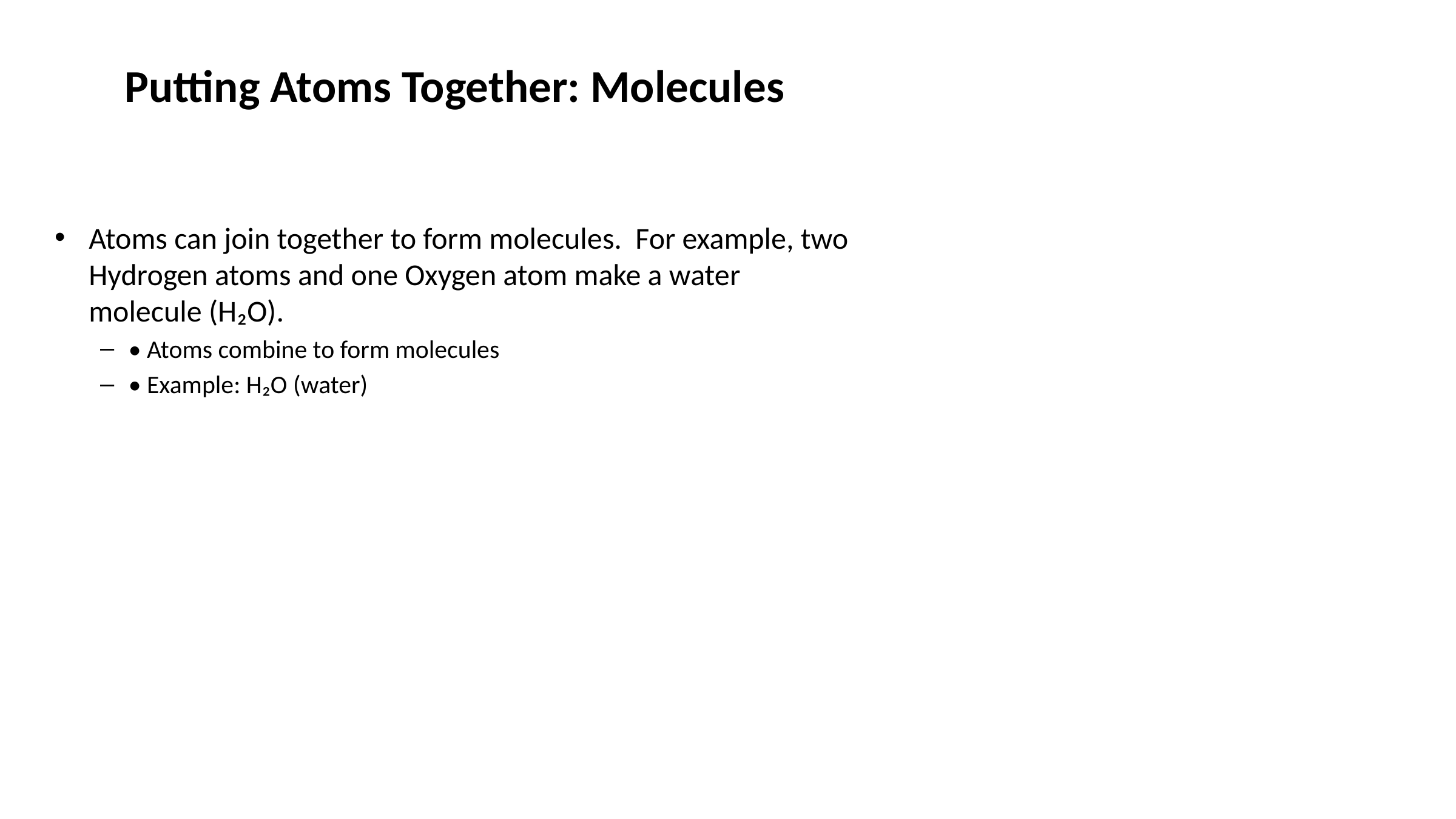

# Putting Atoms Together: Molecules

Atoms can join together to form molecules.  For example, two Hydrogen atoms and one Oxygen atom make a water molecule (H₂O).
• Atoms combine to form molecules
• Example: H₂O (water)